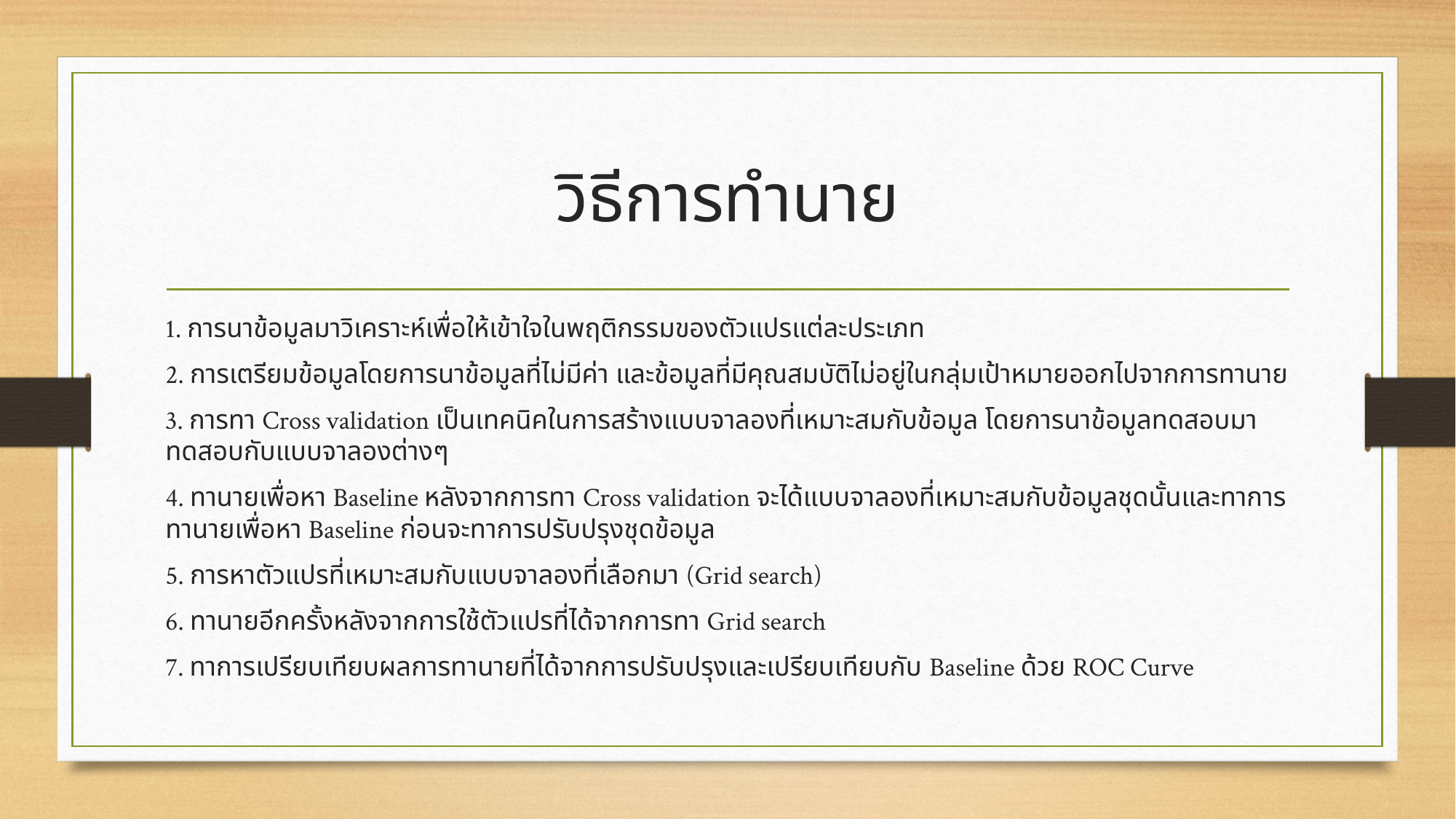

# วิธีการทำนาย
1. การนาข้อมูลมาวิเคราะห์เพื่อให้เข้าใจในพฤติกรรมของตัวแปรแต่ละประเภท
2. การเตรียมข้อมูลโดยการนาข้อมูลที่ไม่มีค่า และข้อมูลที่มีคุณสมบัติไม่อยู่ในกลุ่มเป้าหมายออกไปจากการทานาย
3. การทา Cross validation เป็นเทคนิคในการสร้างแบบจาลองที่เหมาะสมกับข้อมูล โดยการนาข้อมูลทดสอบมาทดสอบกับแบบจาลองต่างๆ
4. ทานายเพื่อหา Baseline หลังจากการทา Cross validation จะได้แบบจาลองที่เหมาะสมกับข้อมูลชุดนั้นและทาการทานายเพื่อหา Baseline ก่อนจะทาการปรับปรุงชุดข้อมูล
5. การหาตัวแปรที่เหมาะสมกับแบบจาลองที่เลือกมา (Grid search)
6. ทานายอีกครั้งหลังจากการใช้ตัวแปรที่ได้จากการทา Grid search
7. ทาการเปรียบเทียบผลการทานายที่ได้จากการปรับปรุงและเปรียบเทียบกับ Baseline ด้วย ROC Curve